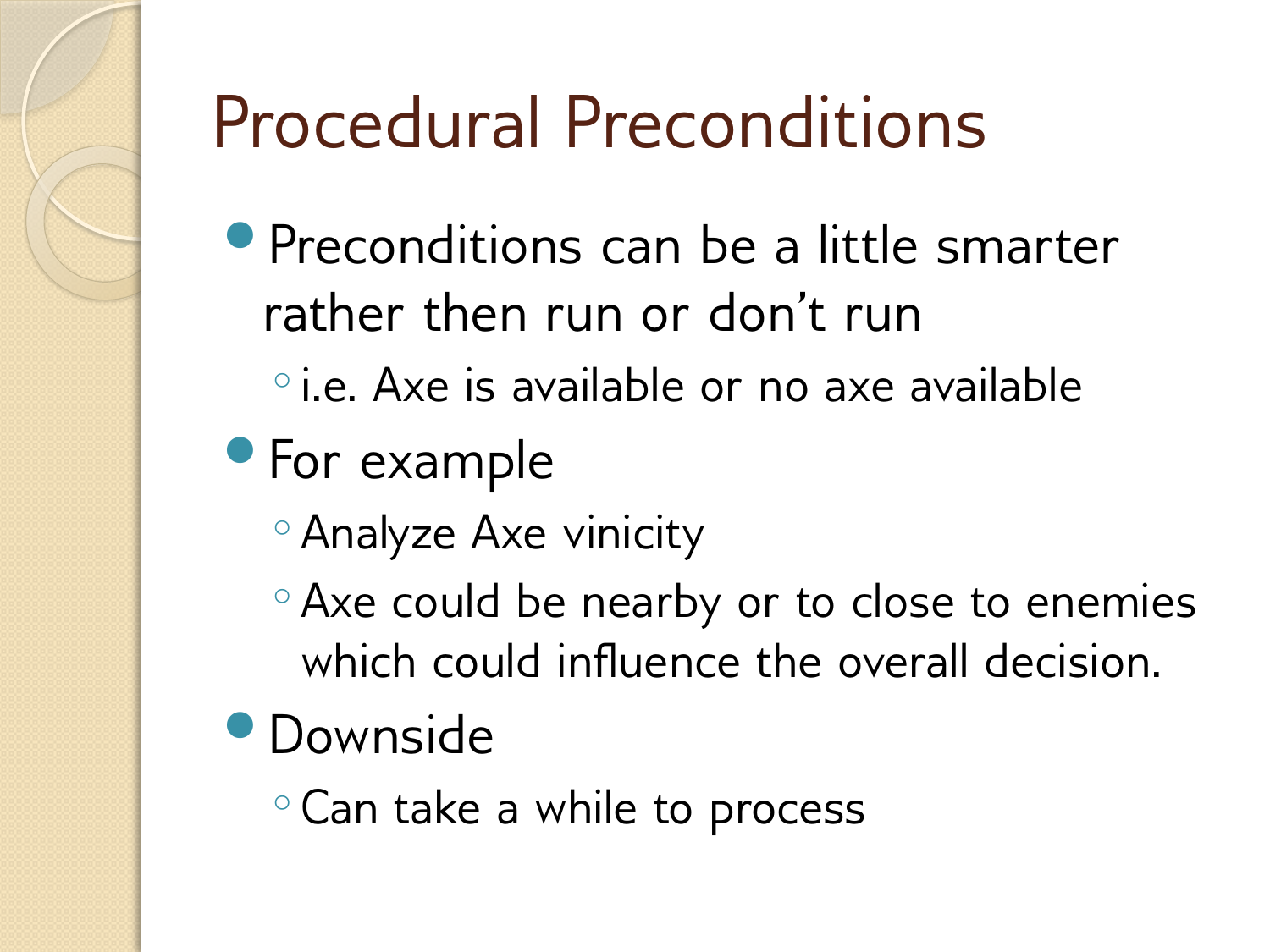

# Procedural Preconditions
Preconditions can be a little smarter rather then run or don’t run
i.e. Axe is available or no axe available
For example
Analyze Axe vinicity
Axe could be nearby or to close to enemies which could influence the overall decision.
Downside
Can take a while to process